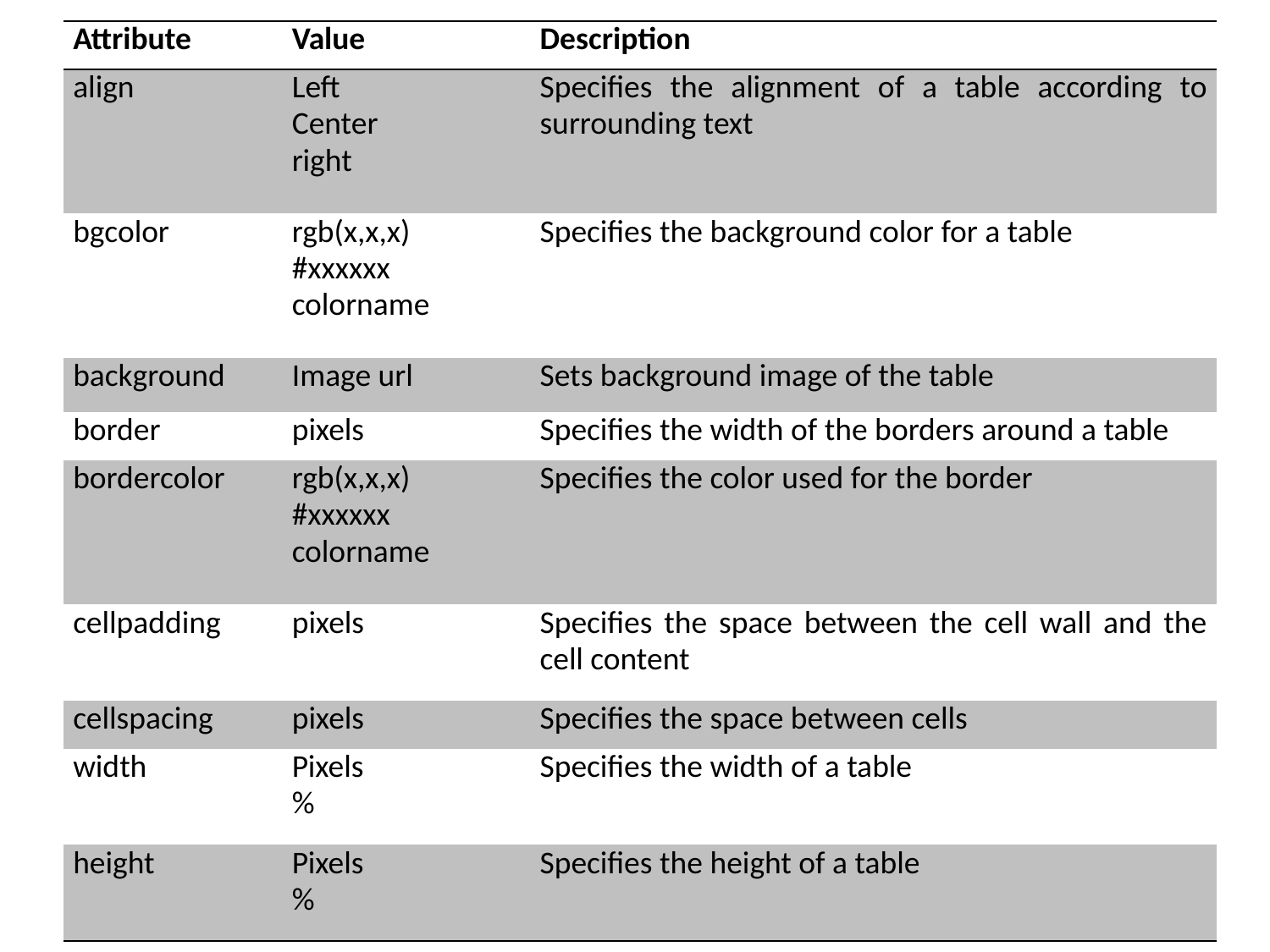

| Attribute | Value | Description |
| --- | --- | --- |
| align | Left Center right | Specifies the alignment of a table according to surrounding text |
| bgcolor | rgb(x,x,x) #xxxxxx colorname | Specifies the background color for a table |
| background | Image url | Sets background image of the table |
| border | pixels | Specifies the width of the borders around a table |
| bordercolor | rgb(x,x,x) #xxxxxx colorname | Specifies the color used for the border |
| cellpadding | pixels | Specifies the space between the cell wall and the cell content |
| cellspacing | pixels | Specifies the space between cells |
| width | Pixels % | Specifies the width of a table |
| height | Pixels % | Specifies the height of a table |